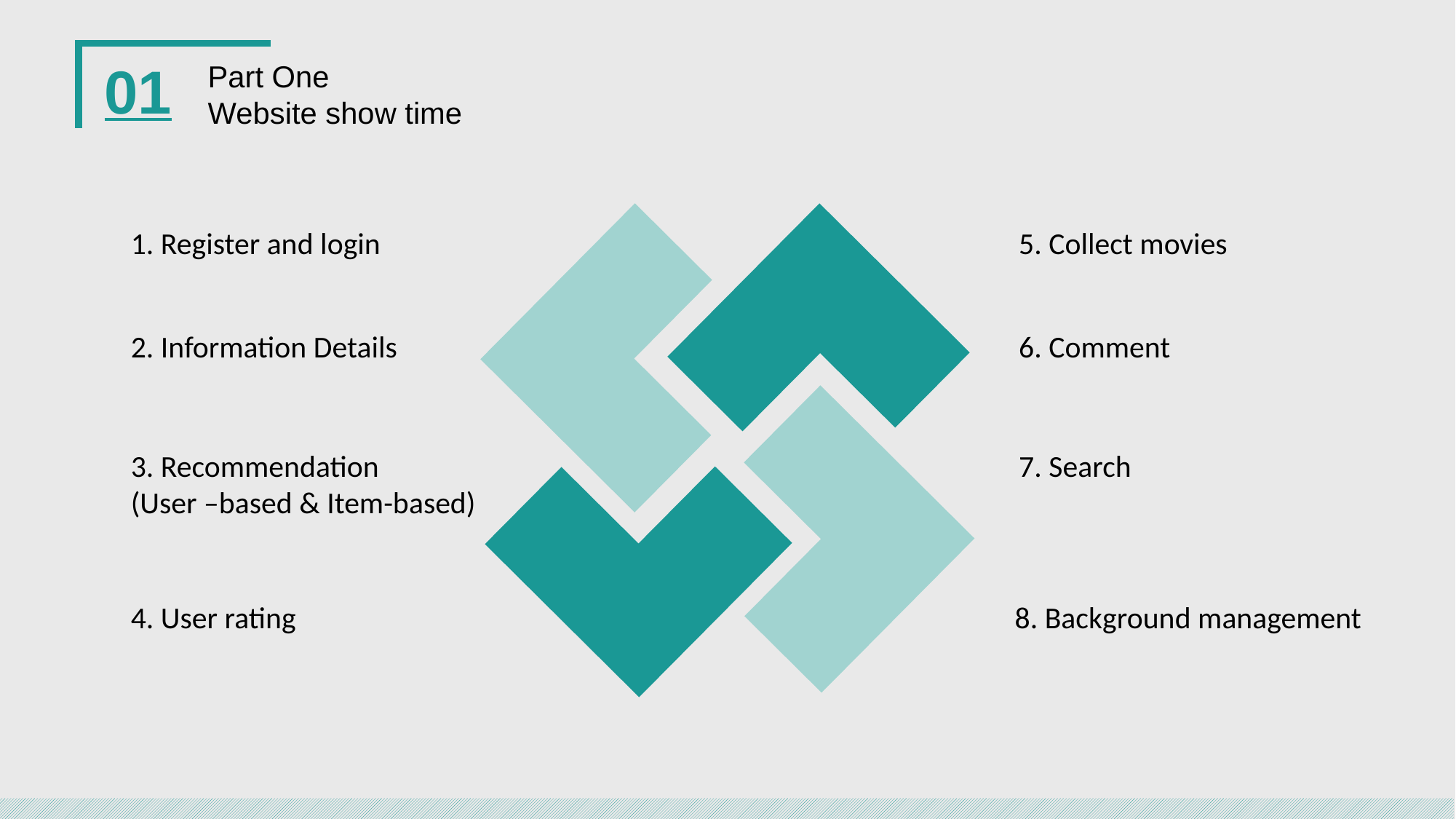

01
Part One
Website show time
1. Register and login
5. Collect movies

2. Information Details
6. Comment

3. Recommendation
(User –based & Item-based)
7. Search

4. User rating

8. Background management